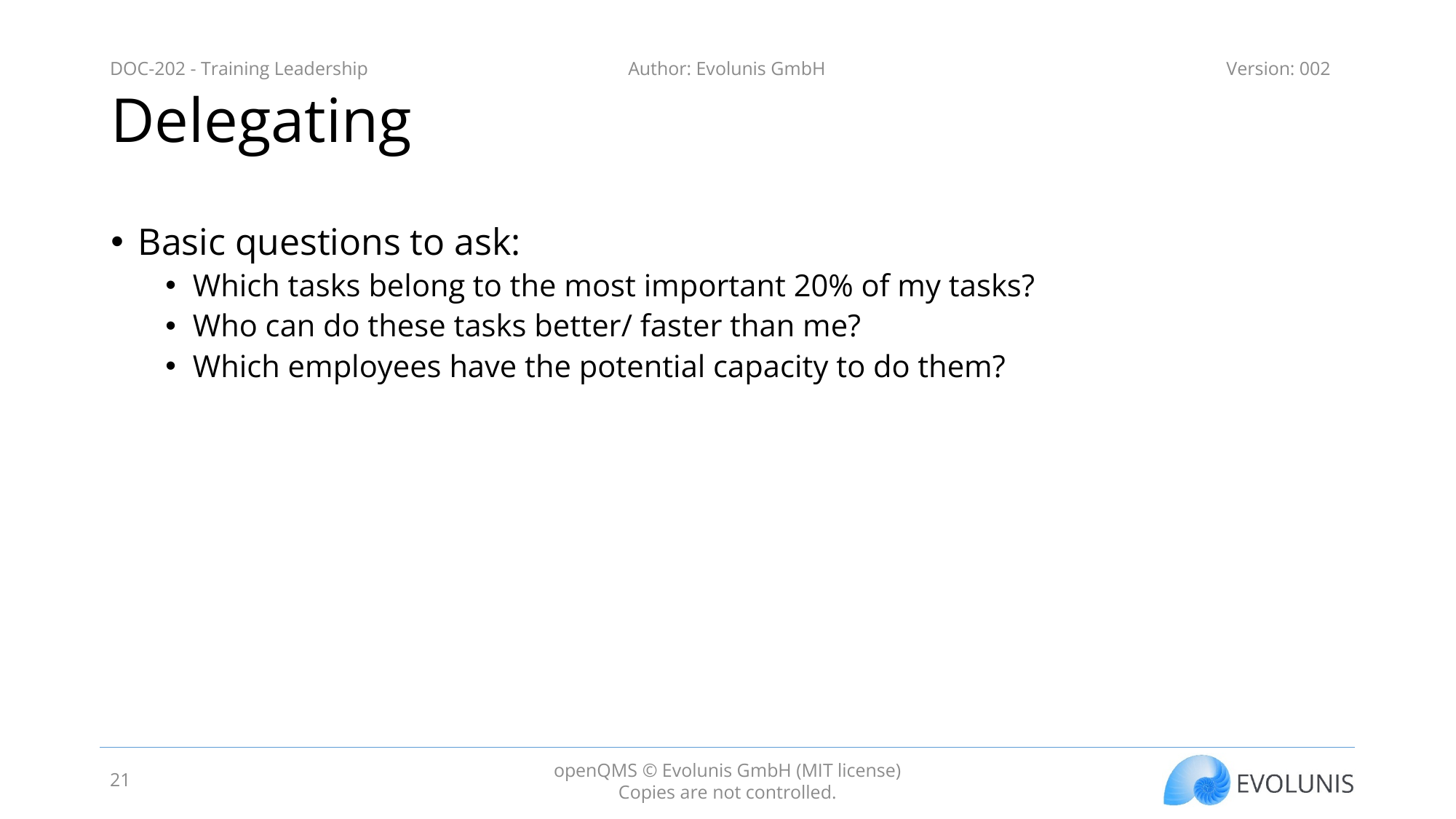

# Delegating
Basic questions to ask:
Which tasks belong to the most important 20% of my tasks?
Who can do these tasks better/ faster than me?
Which employees have the potential capacity to do them?
21